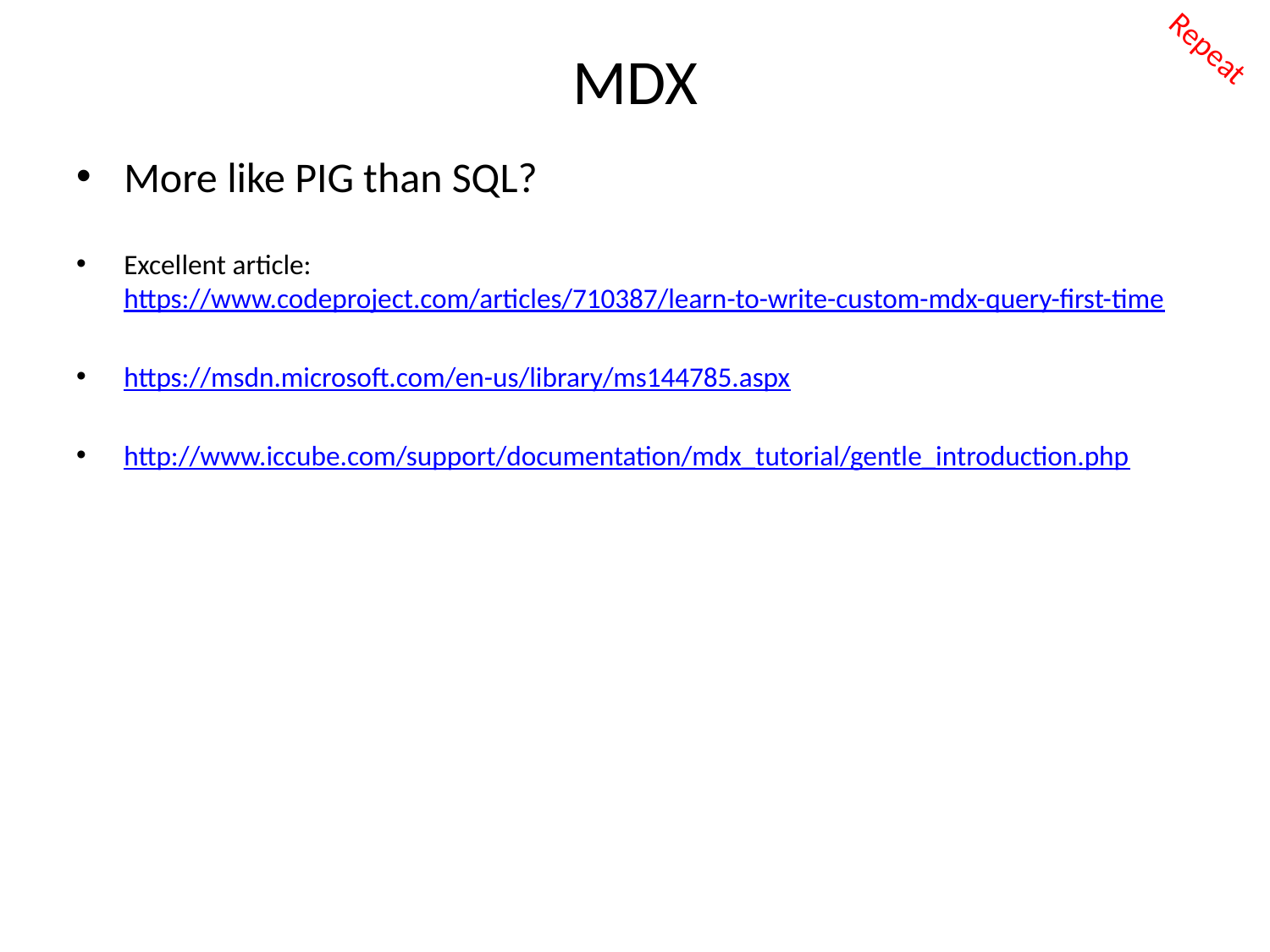

# MDX
Repeat
More like PIG than SQL?

Excellent article: https://www.codeproject.com/articles/710387/learn-to-write-custom-mdx-query-first-time

https://msdn.microsoft.com/en-us/library/ms144785.aspx

http://www.iccube.com/support/documentation/mdx_tutorial/gentle_introduction.php